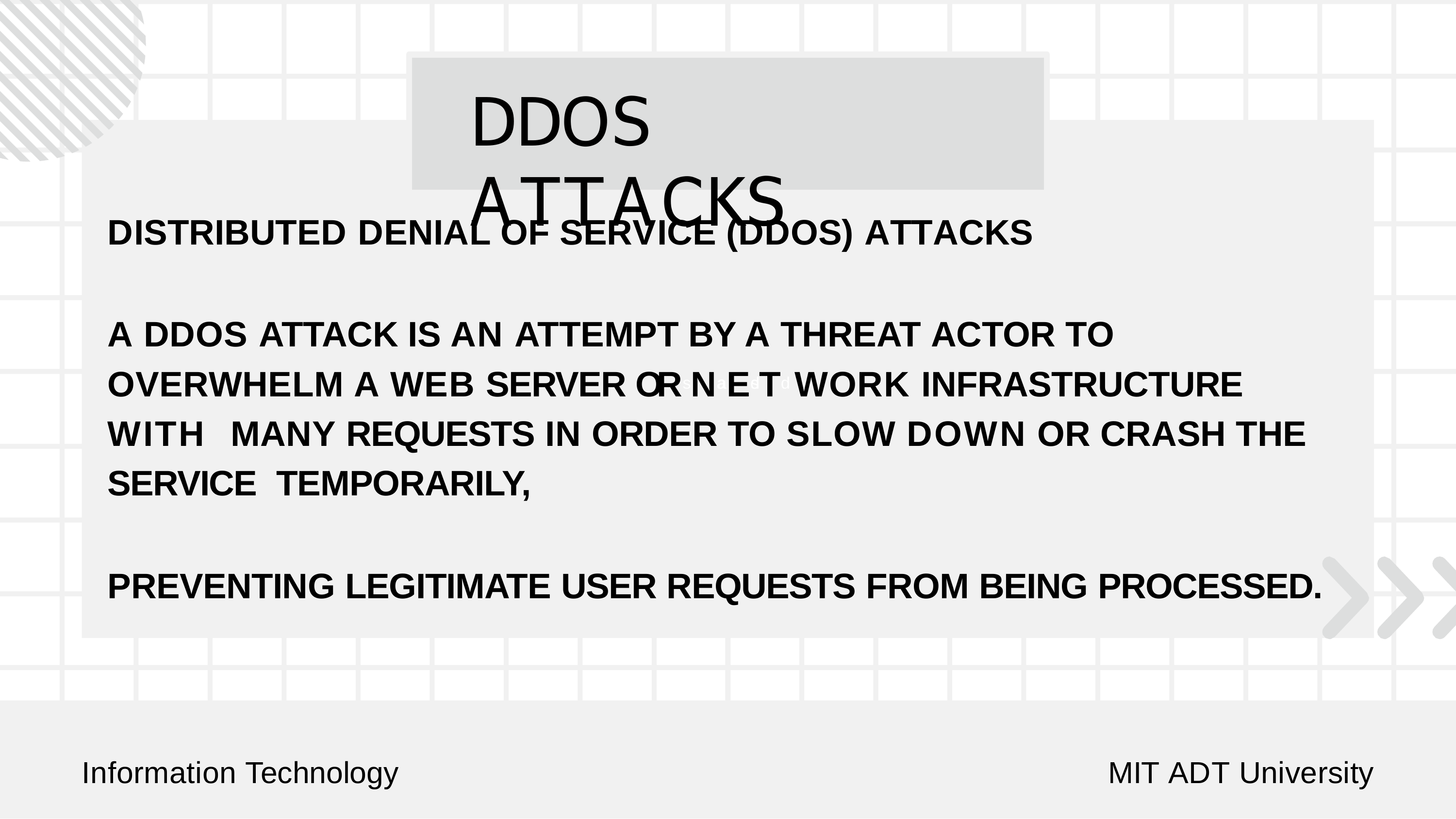

# DDOS ATTACKS
DISTRIBUTED DENIAL OF SERVICE (DDOS) ATTACKS

A DDOS ATTACK IS AN ATTEMPT BY A THREAT ACTOR TO  OVERWHELM A WEB SERVER ORsNaaaEdsTd WORK INFRASTRUCTURE WITH  MANY REQUESTS IN ORDER TO SLOW DOWN OR CRASH THE SERVICE  TEMPORARILY,

PREVENTING LEGITIMATE USER REQUESTS FROM BEING PROCESSED.
Information Technology
MIT ADT University